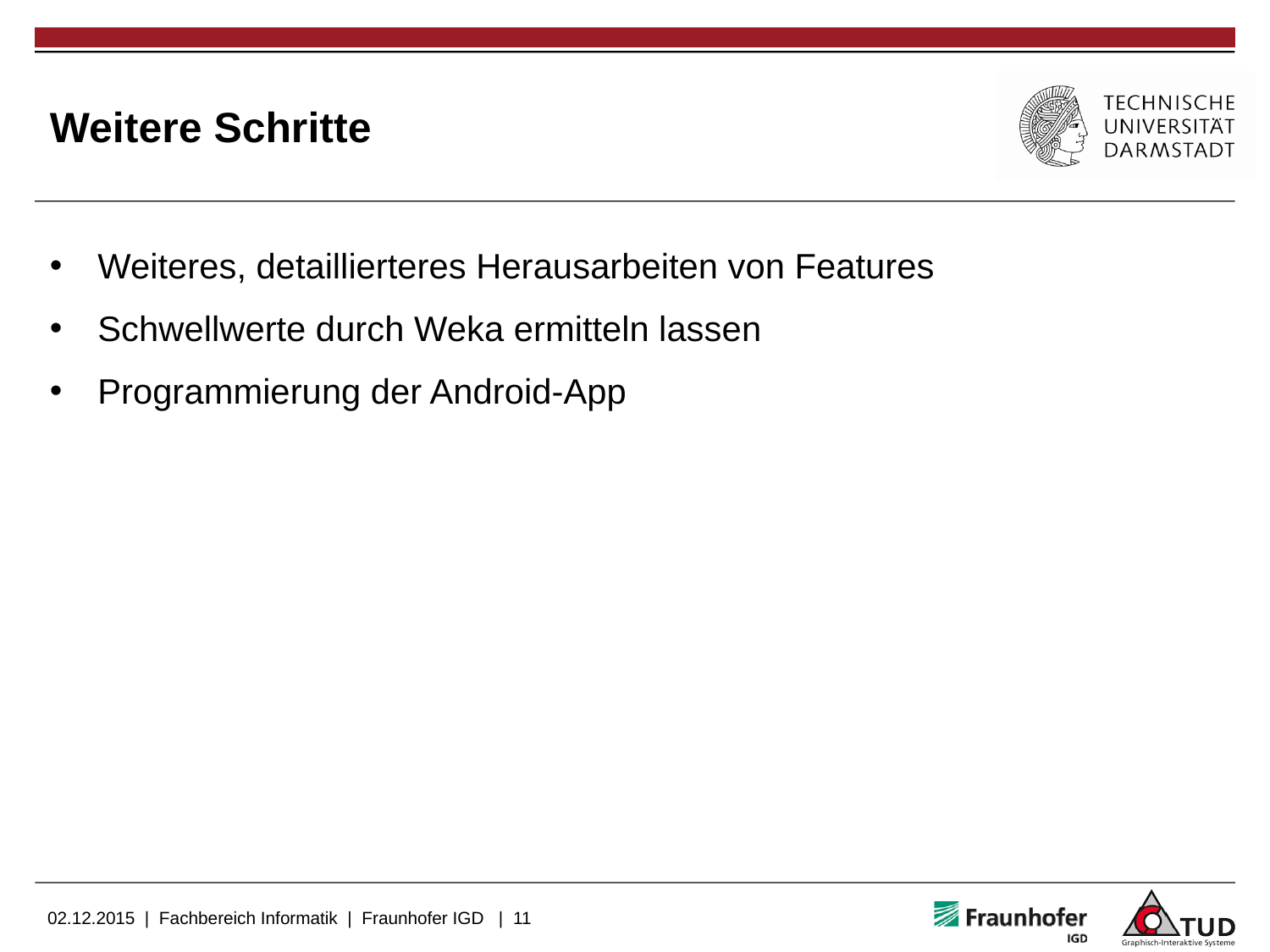

# Weitere Schritte
Weiteres, detaillierteres Herausarbeiten von Features
Schwellwerte durch Weka ermitteln lassen
Programmierung der Android-App